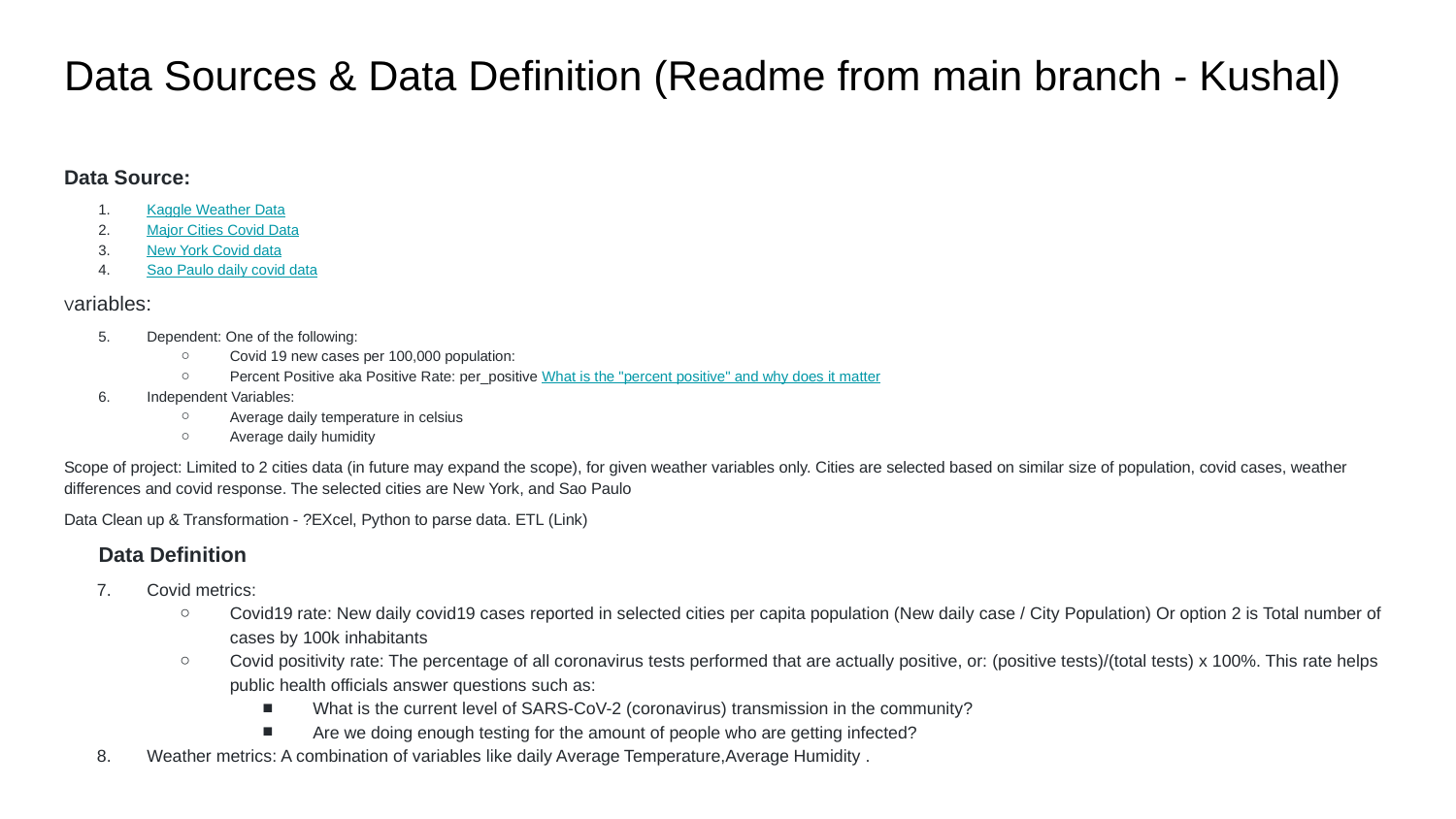

# Data Sources & Data Definition (Readme from main branch - Kushal)
Data Source:
Kaggle Weather Data
Major Cities Covid Data
New York Covid data
Sao Paulo daily covid data
Variables:
Dependent: One of the following:
Covid 19 new cases per 100,000 population:
Percent Positive aka Positive Rate: per_positive What is the "percent positive" and why does it matter
Independent Variables:
Average daily temperature in celsius
Average daily humidity
Scope of project: Limited to 2 cities data (in future may expand the scope), for given weather variables only. Cities are selected based on similar size of population, covid cases, weather differences and covid response. The selected cities are New York, and Sao Paulo
Data Clean up & Transformation - ?EXcel, Python to parse data. ETL (Link)
Data Definition
Covid metrics:
Covid19 rate: New daily covid19 cases reported in selected cities per capita population (New daily case / City Population) Or option 2 is Total number of cases by 100k inhabitants
Covid positivity rate: The percentage of all coronavirus tests performed that are actually positive, or: (positive tests)/(total tests) x 100%. This rate helps public health officials answer questions such as:
What is the current level of SARS-CoV-2 (coronavirus) transmission in the community?
Are we doing enough testing for the amount of people who are getting infected?
Weather metrics: A combination of variables like daily Average Temperature,Average Humidity .